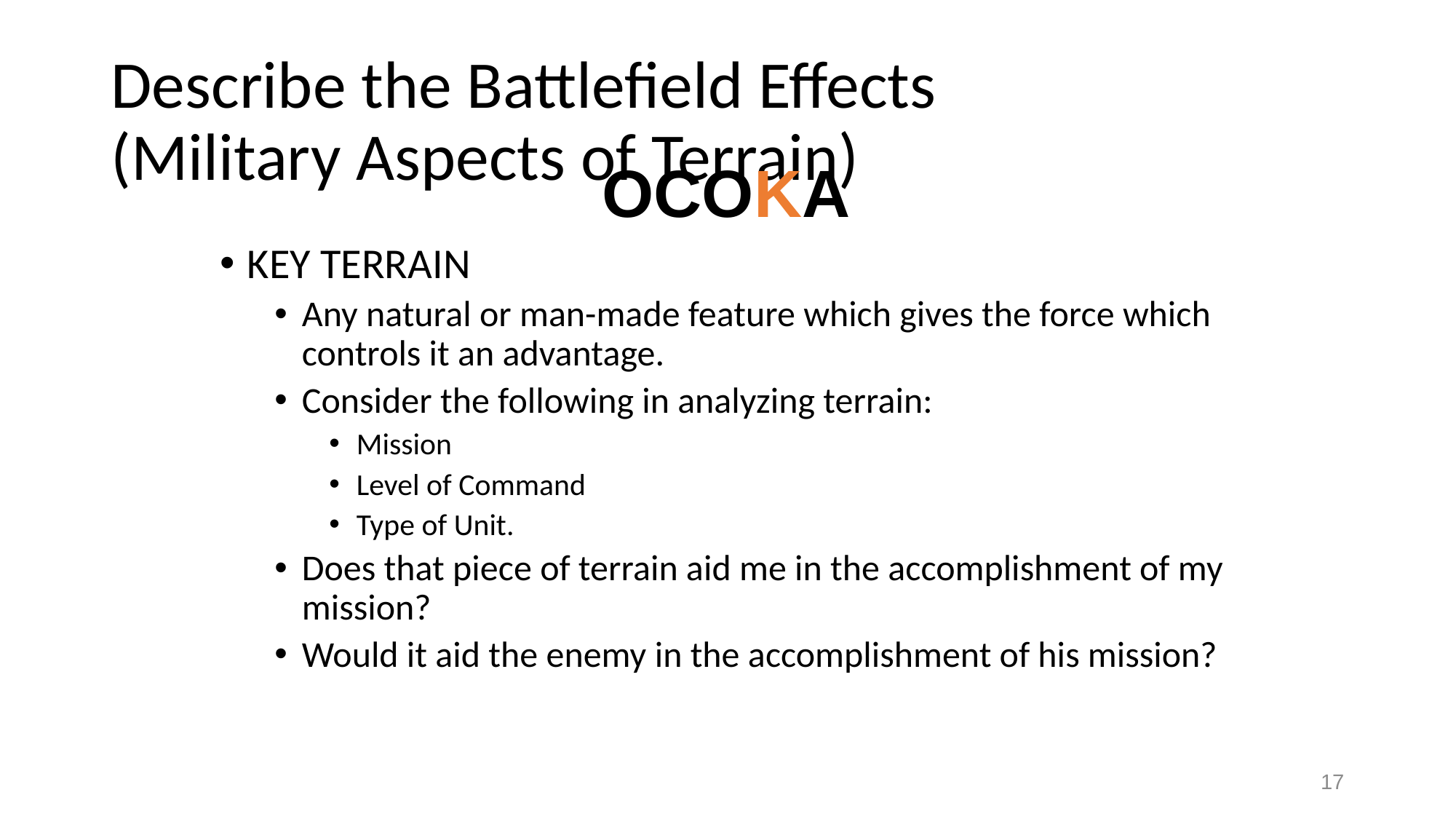

# Describe the Battlefield Effects (Military Aspects of Terrain)
OCOKA
KEY TERRAIN
Any natural or man-made feature which gives the force which controls it an advantage.
Consider the following in analyzing terrain:
Mission
Level of Command
Type of Unit.
Does that piece of terrain aid me in the accomplishment of my mission?
Would it aid the enemy in the accomplishment of his mission?
17